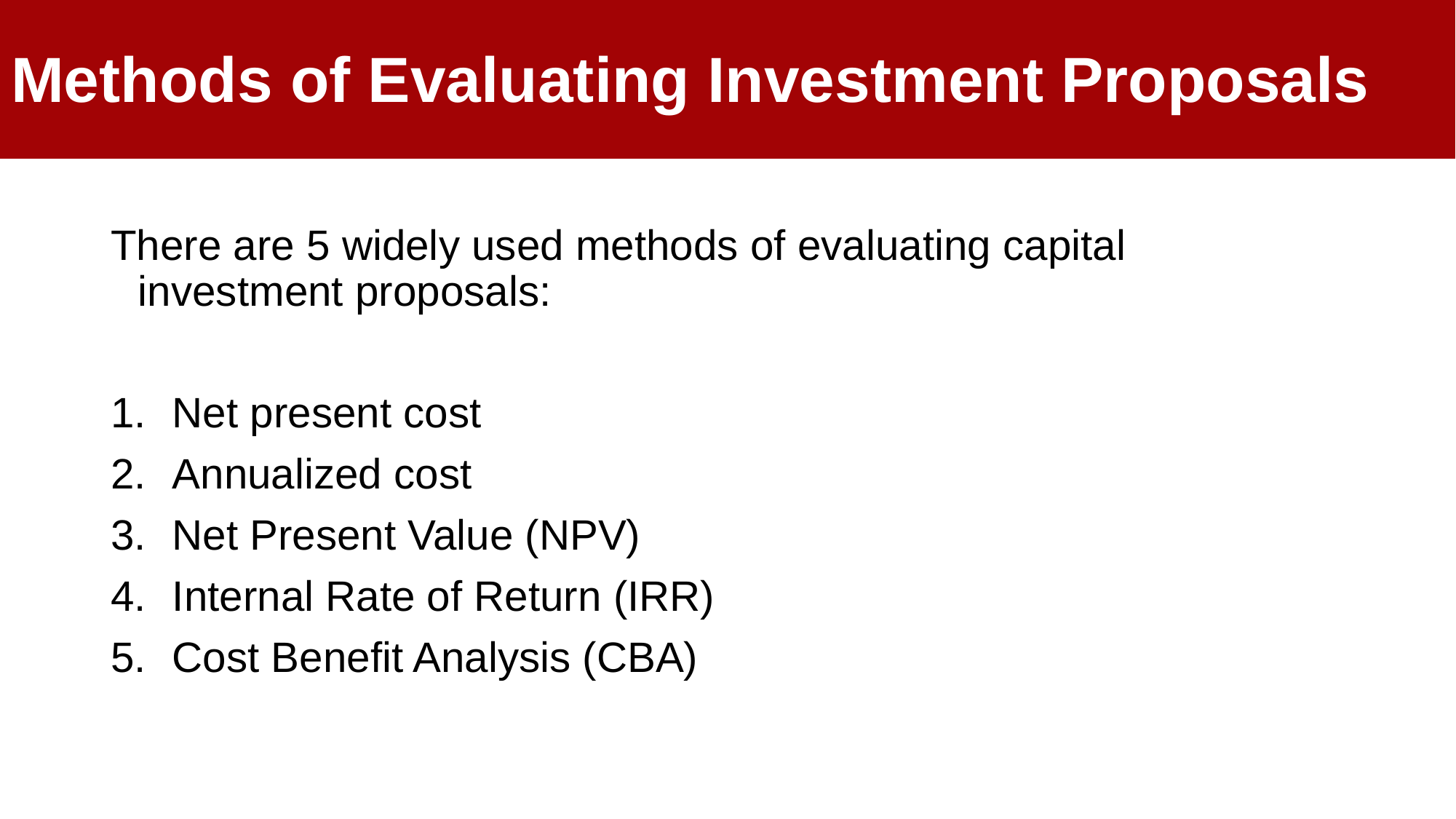

# Methods of Evaluating Investment Proposals
There are 5 widely used methods of evaluating capital investment proposals:

Net present cost
Annualized cost
Net Present Value (NPV)
Internal Rate of Return (IRR)
Cost Benefit Analysis (CBA)